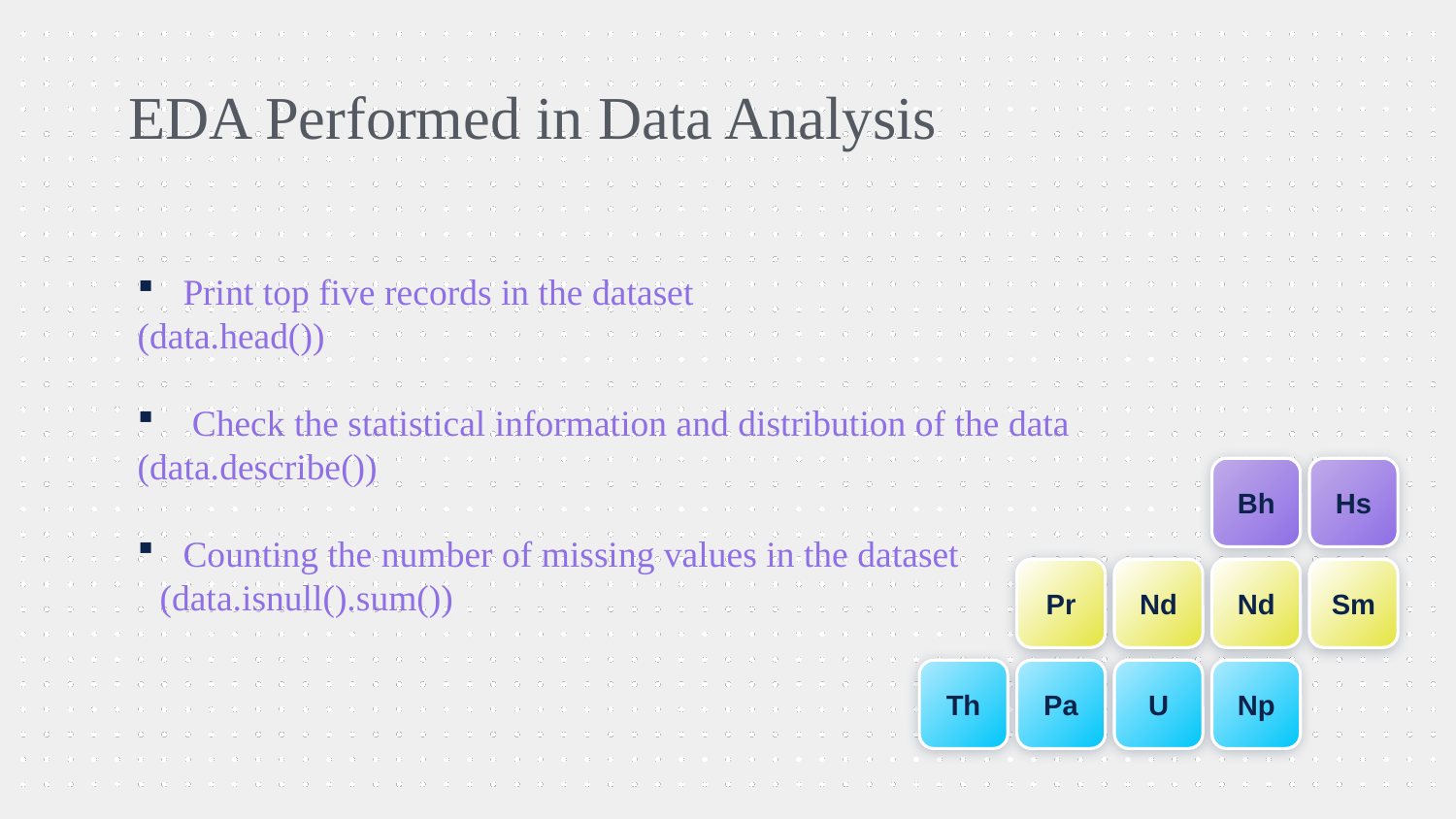

EDA Performed in Data Analysis
Print top five records in the dataset
(data.head())

Check the statistical information and distribution of the data
(data.describe())

Counting the number of missing values in the dataset
(data.isnull().sum())

Bh
Hs
Pr
Nd
Nd
Sm
Th
Pa
U
Np